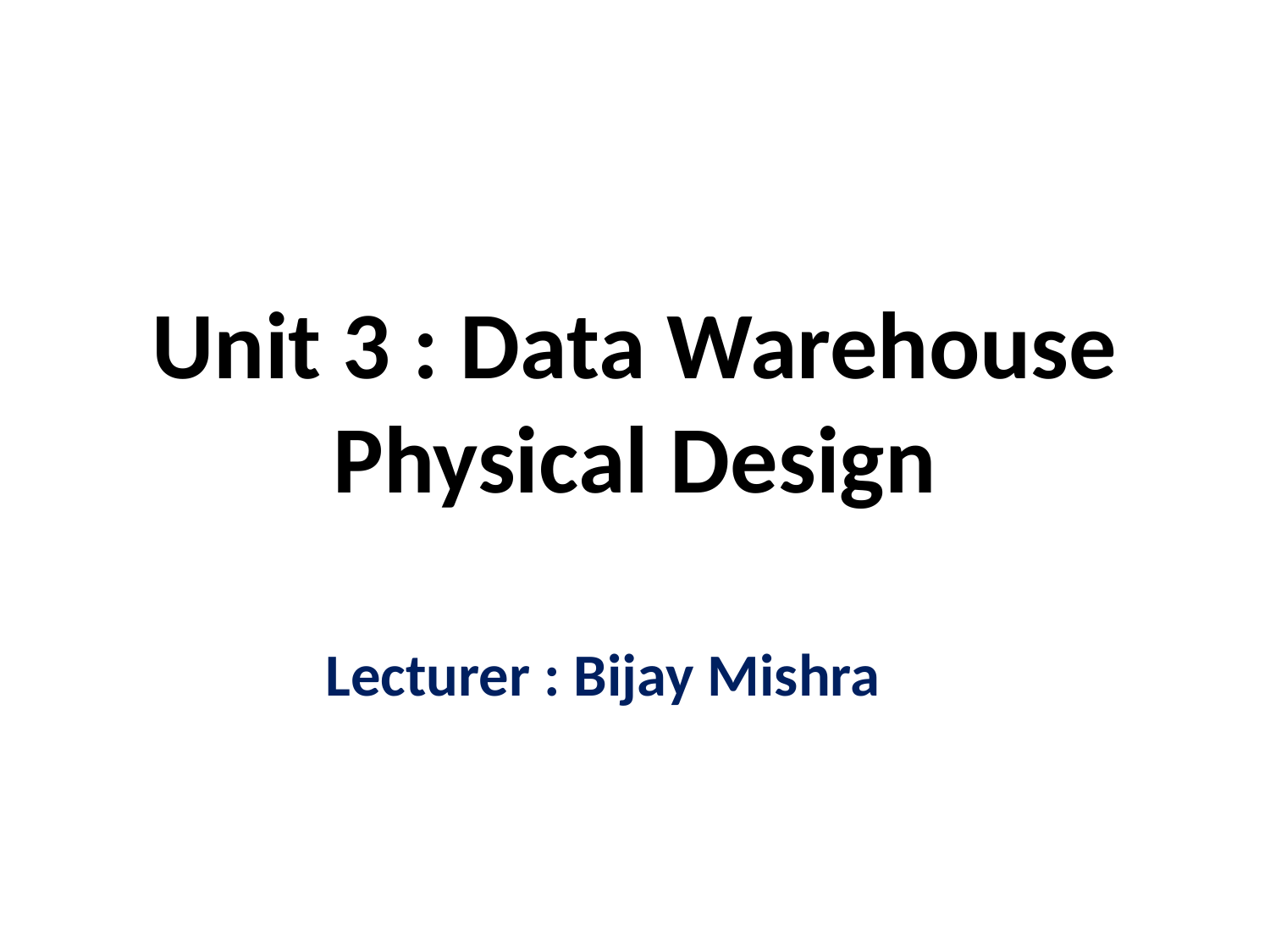

# Unit 3 : Data Warehouse Physical Design
Lecturer : Bijay Mishra